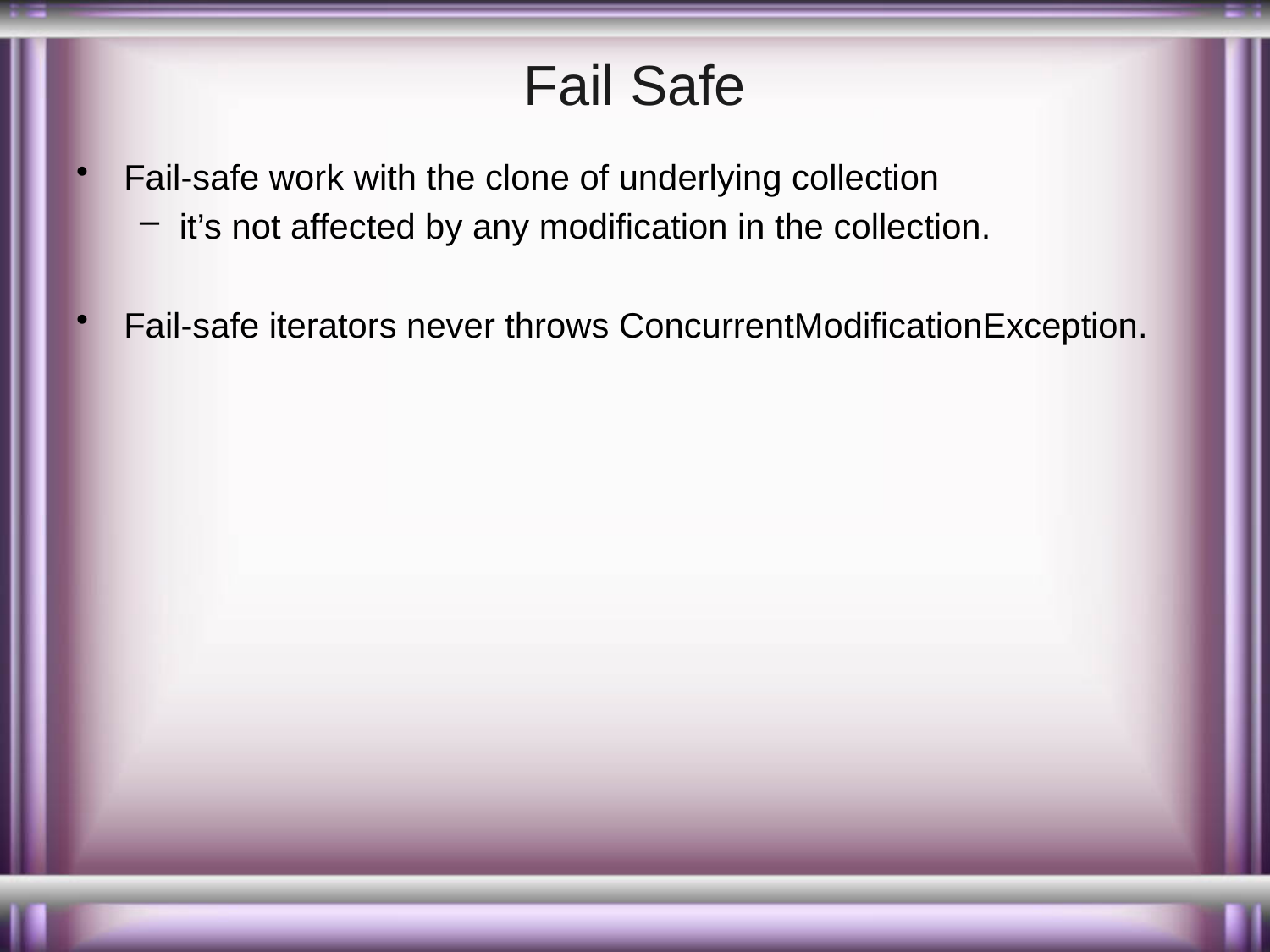

# Fail Safe
Fail-safe work with the clone of underlying collection
it’s not affected by any modification in the collection.

Fail-safe iterators never throws ConcurrentModificationException.